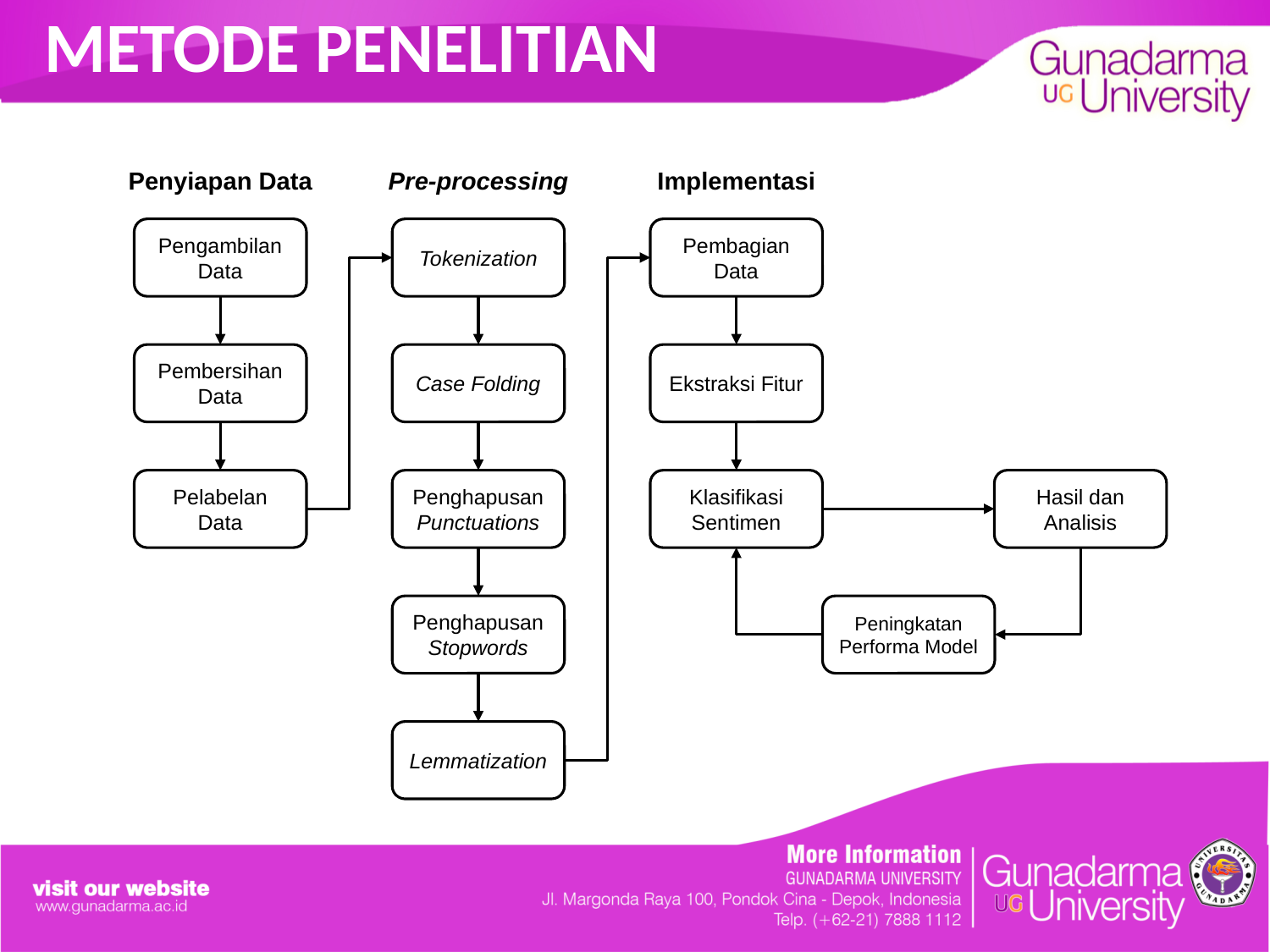

# METODE PENELITIAN
Penyiapan Data
Pre-processing
Implementasi
Pengambilan Data
Tokenization
Pembagian Data
Pembersihan Data
Case Folding
Ekstraksi Fitur
Pelabelan Data
Penghapusan Punctuations
Klasifikasi Sentimen
Hasil dan Analisis
Peningkatan Performa Model
Penghapusan Stopwords
Lemmatization